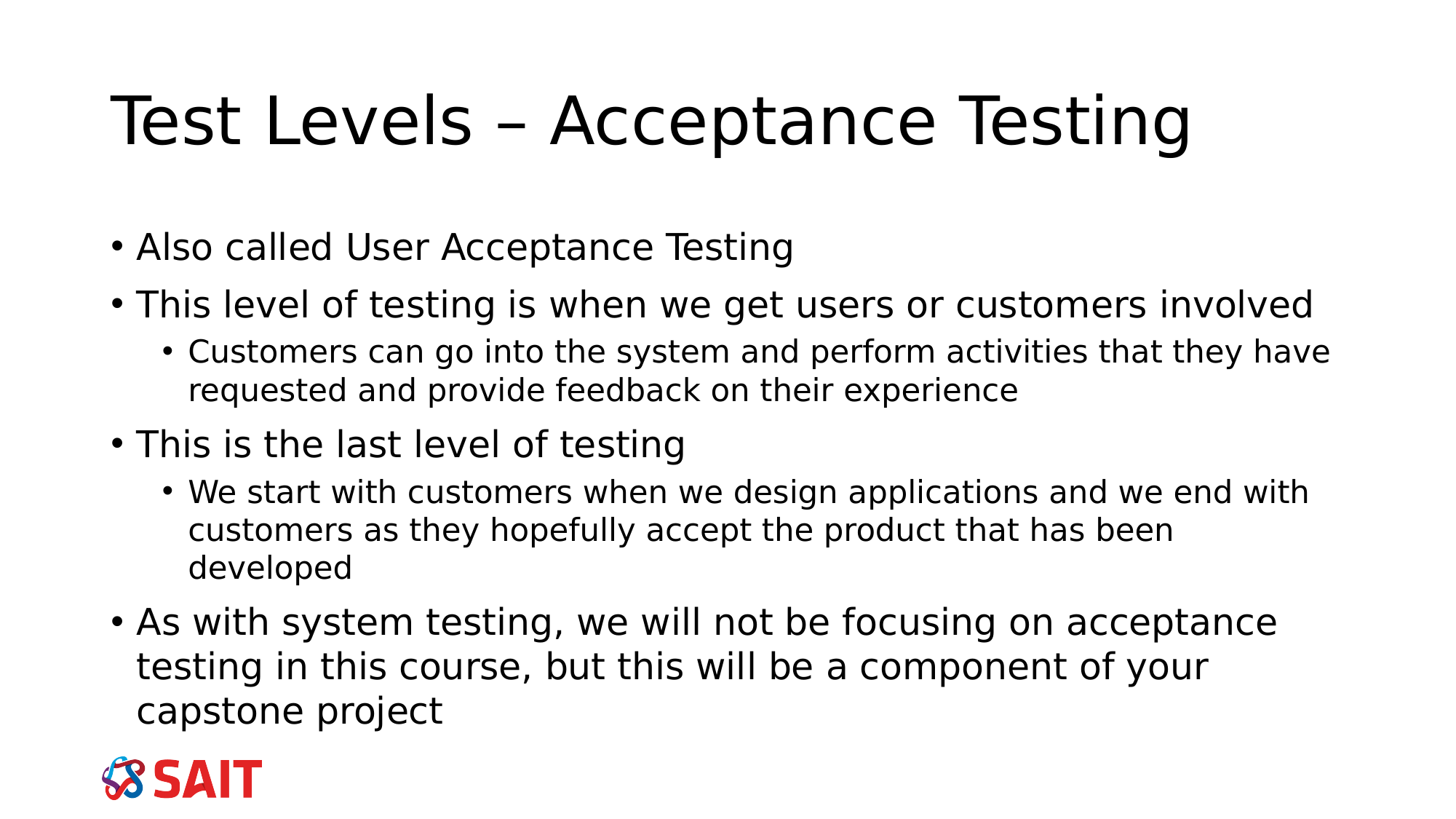

# Test Levels – Acceptance Testing
Also called User Acceptance Testing
This level of testing is when we get users or customers involved
Customers can go into the system and perform activities that they have requested and provide feedback on their experience
This is the last level of testing
We start with customers when we design applications and we end with customers as they hopefully accept the product that has been developed
As with system testing, we will not be focusing on acceptance testing in this course, but this will be a component of your capstone project